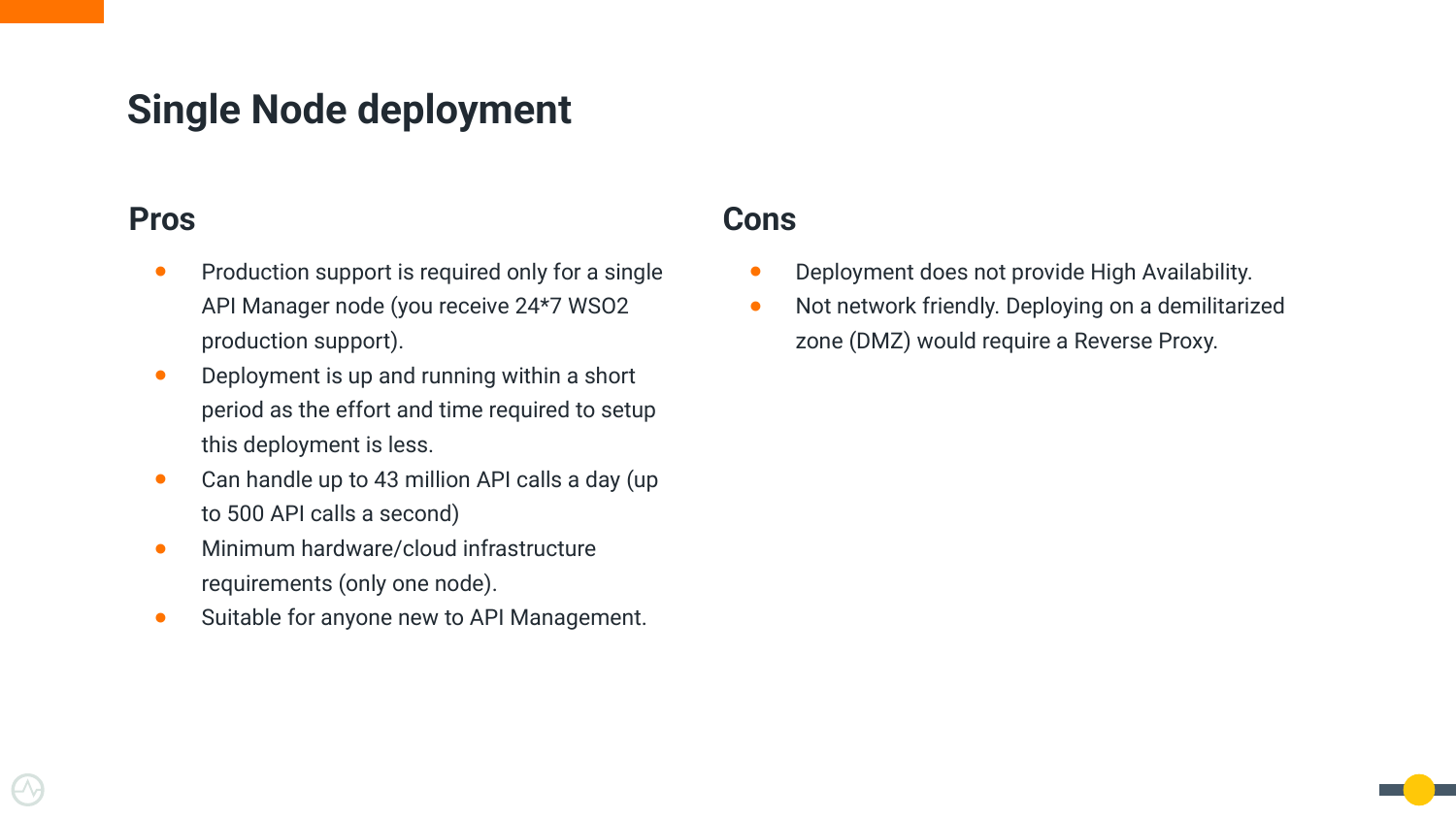

# Single Node deployment
Cons
Deployment does not provide High Availability.
Not network friendly. Deploying on a demilitarized zone (DMZ) would require a Reverse Proxy.
Pros
Production support is required only for a single API Manager node (you receive 24*7 WSO2 production support).
Deployment is up and running within a short period as the effort and time required to setup this deployment is less.
Can handle up to 43 million API calls a day (up to 500 API calls a second)
Minimum hardware/cloud infrastructure requirements (only one node).
Suitable for anyone new to API Management.